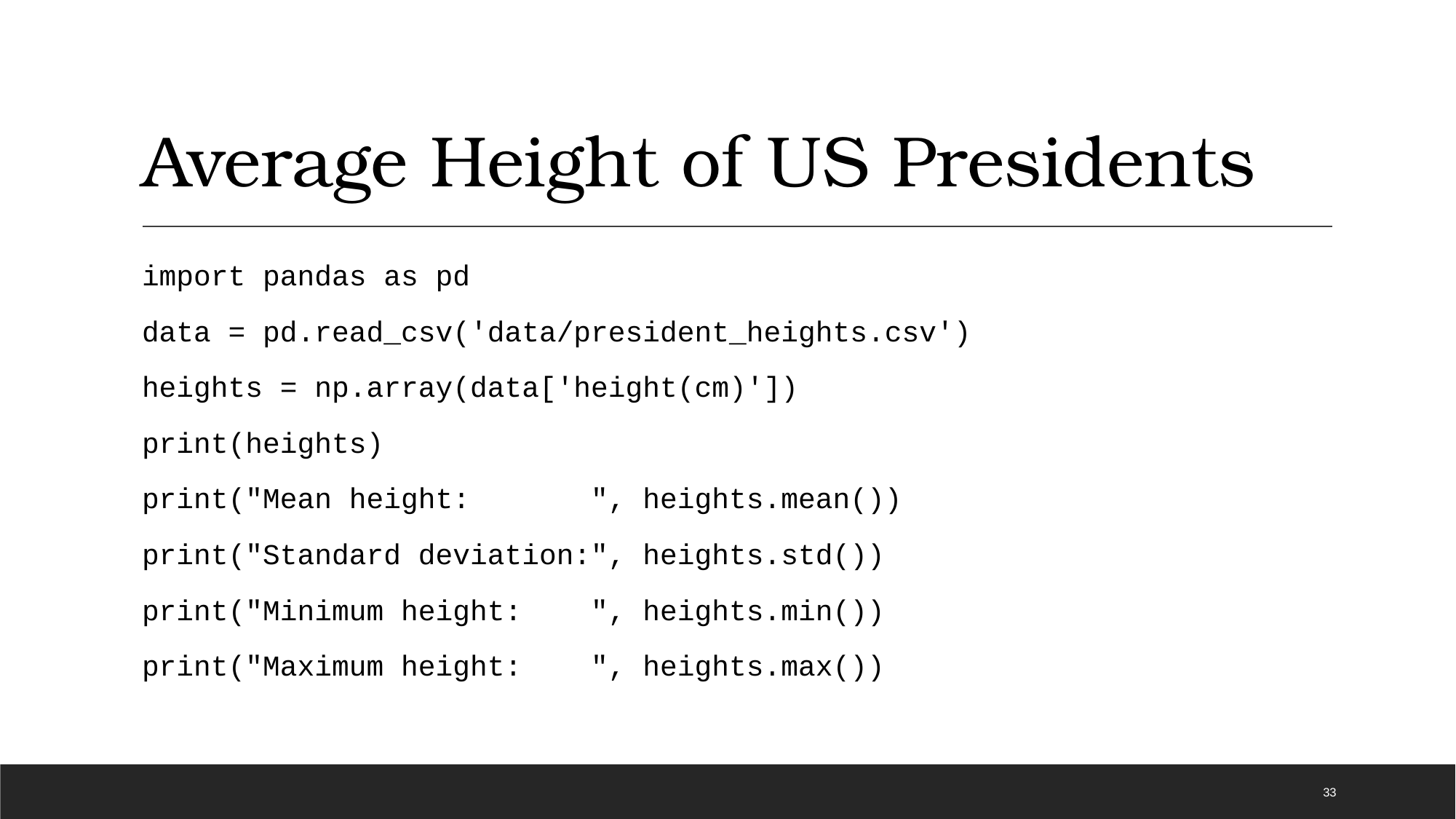

# Average Height of US Presidents
import pandas as pd
data = pd.read_csv('data/president_heights.csv')
heights = np.array(data['height(cm)'])
print(heights)
print("Mean height:       ", heights.mean())
print("Standard deviation:", heights.std())
print("Minimum height:    ", heights.min())
print("Maximum height:    ", heights.max())

33